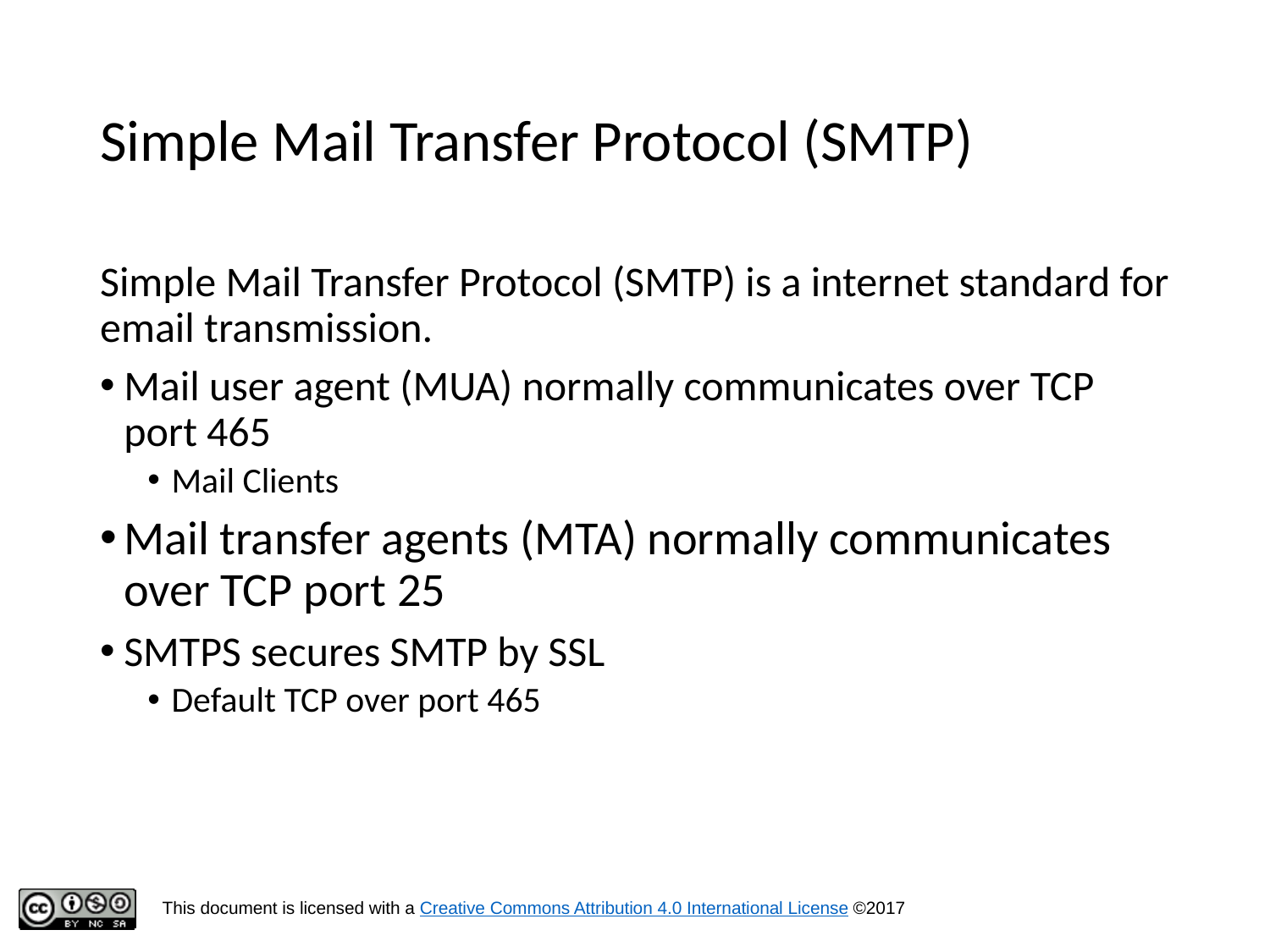

# Simple Mail Transfer Protocol (SMTP)
Simple Mail Transfer Protocol (SMTP) is a internet standard for email transmission.
Mail user agent (MUA) normally communicates over TCP port 465
Mail Clients
Mail transfer agents (MTA) normally communicates over TCP port 25
SMTPS secures SMTP by SSL
Default TCP over port 465